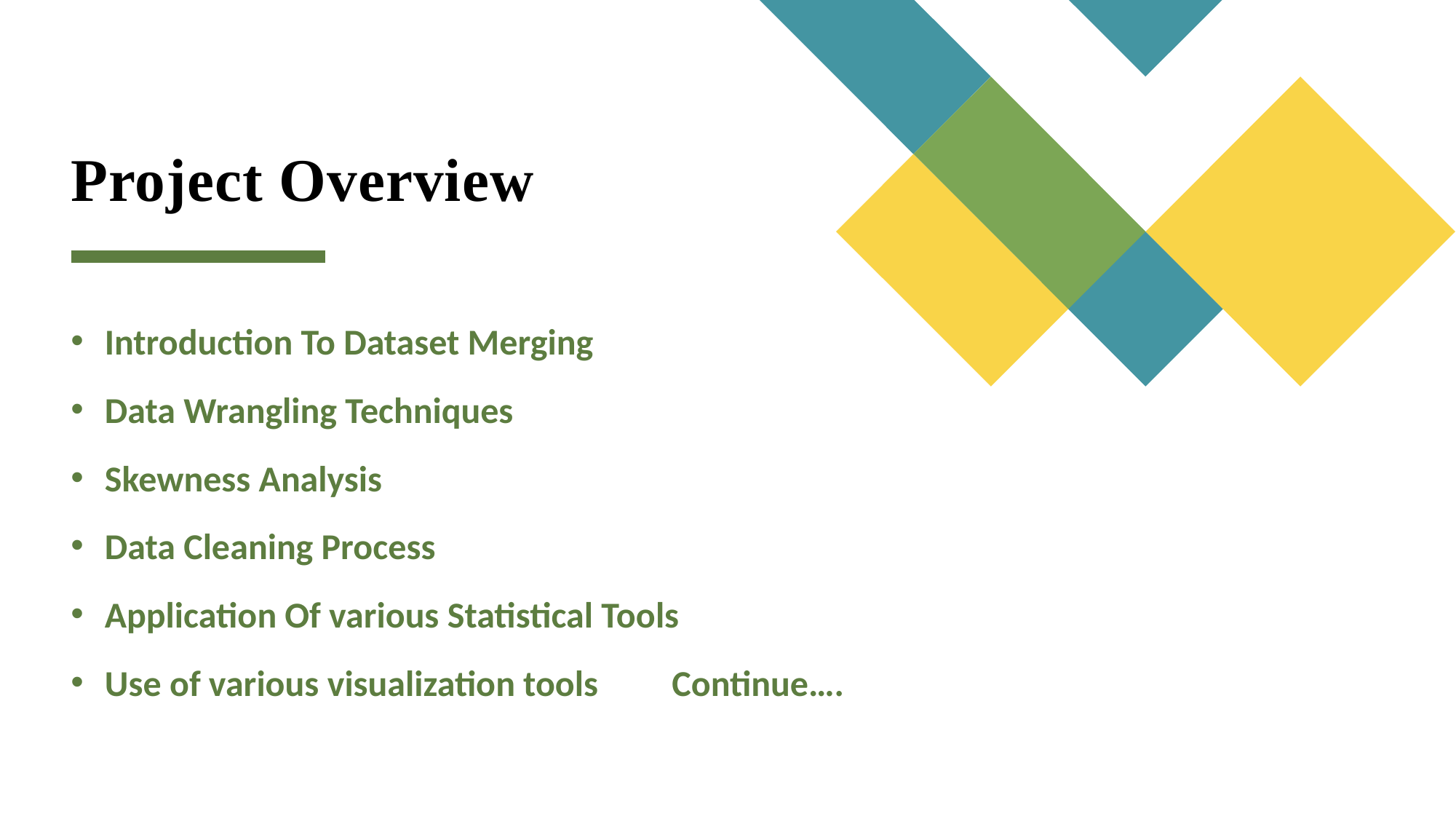

# Project Overview
Introduction To Dataset Merging
Data Wrangling Techniques
Skewness Analysis
Data Cleaning Process
Application Of various Statistical Tools
Use of various visualization tools         Continue….